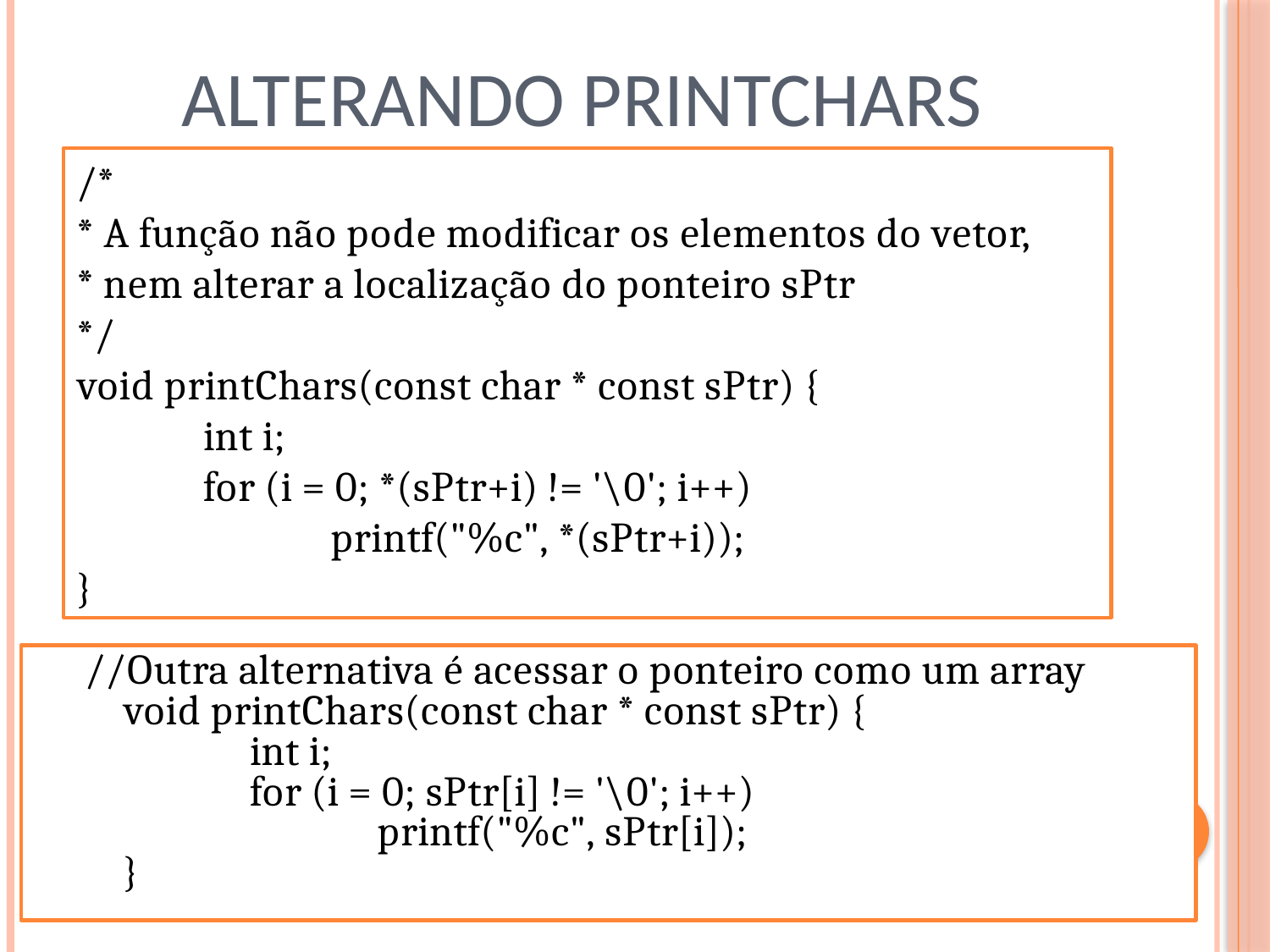

# Alterando printChars
/*
* A função não pode modificar os elementos do vetor,
* nem alterar a localização do ponteiro sPtr
*/
void printChars(const char * const sPtr) {
	int i;
	for (i = 0; *(sPtr+i) != '\0'; i++)
		printf("%c", *(sPtr+i));
}
//Outra alternativa é acessar o ponteiro como um array
void printChars(const char * const sPtr) {
	int i;
	for (i = 0; sPtr[i] != '\0'; i++)
		printf("%c", sPtr[i]);
}